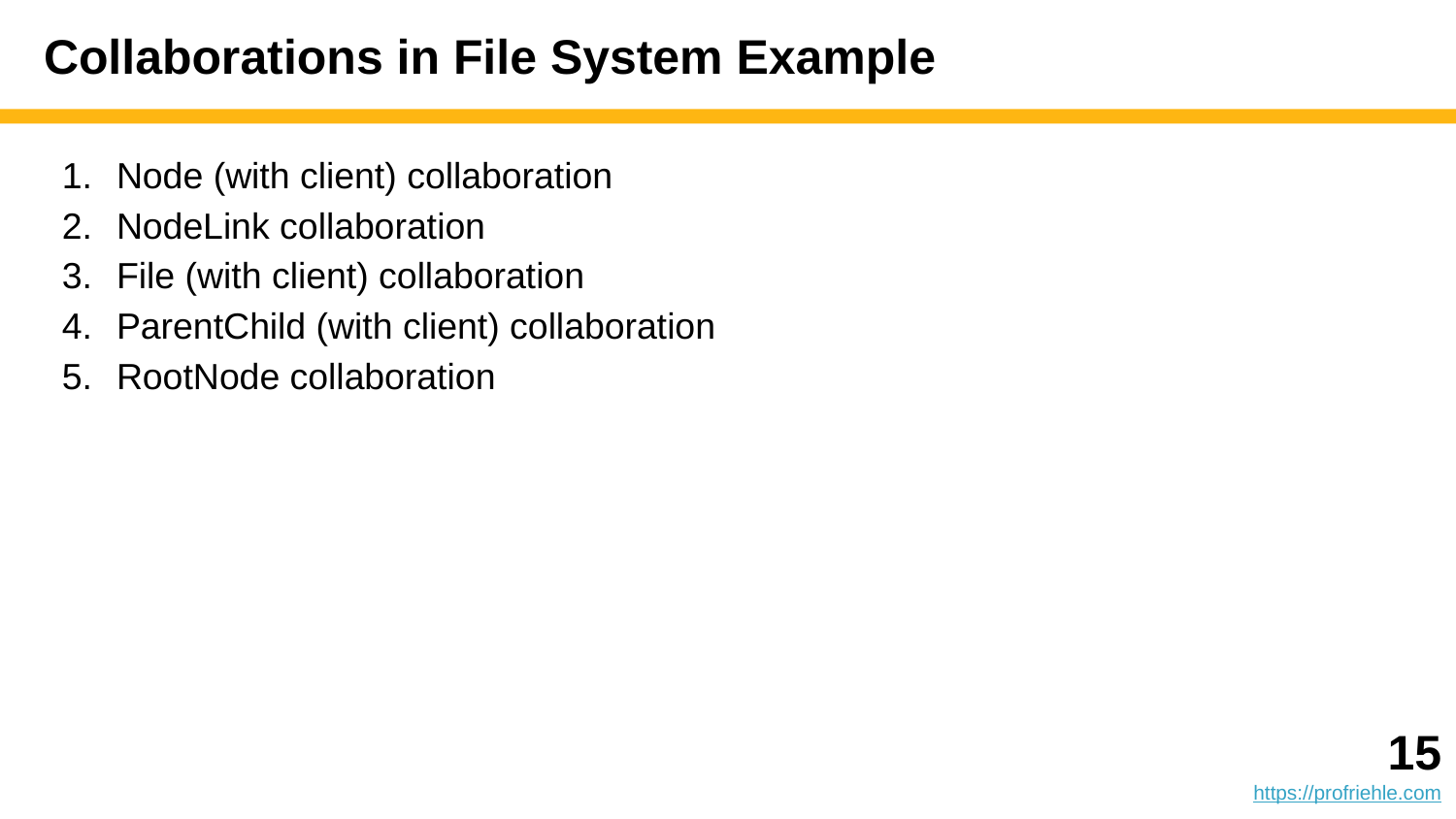

# Collaborations in File System Example
Node (with client) collaboration
NodeLink collaboration
File (with client) collaboration
ParentChild (with client) collaboration
RootNode collaboration

15
https://profriehle.com